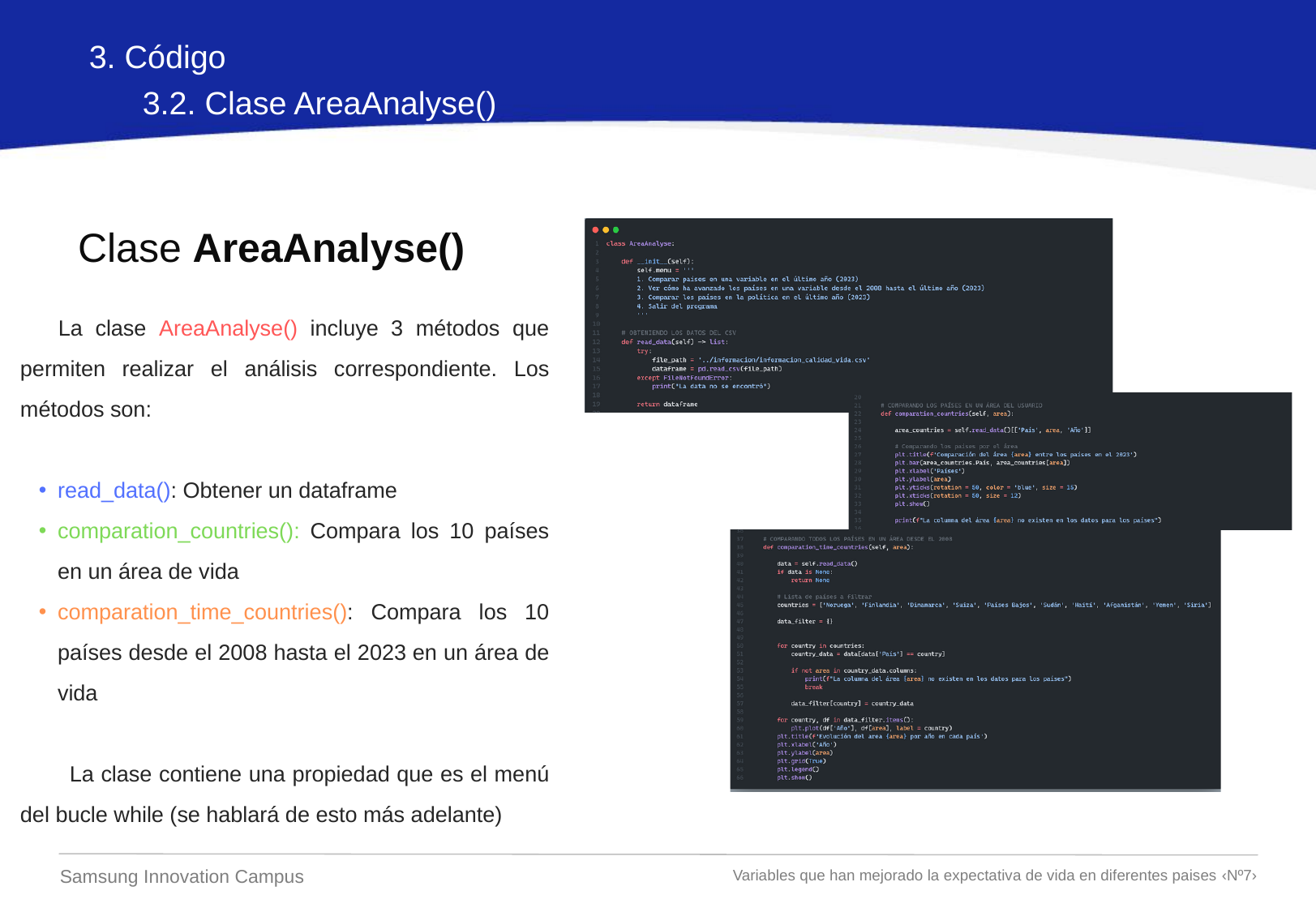

3. Código
      3.2. Clase AreaAnalyse()
Clase AreaAnalyse()

   La clase AreaAnalyse() incluye 3 métodos que permiten realizar el análisis correspondiente. Los métodos son:

read_data(): Obtener un dataframe
comparation_countries(): Compara los 10 países en un área de vida
comparation_time_countries(): Compara los 10 países desde el 2008 hasta el 2023 en un área de vida

       La clase contiene una propiedad que es el menú del bucle while (se hablará de esto más adelante)
Samsung Innovation Campus
‹Nº7›
Variables que han mejorado la expectativa de vida en diferentes paises